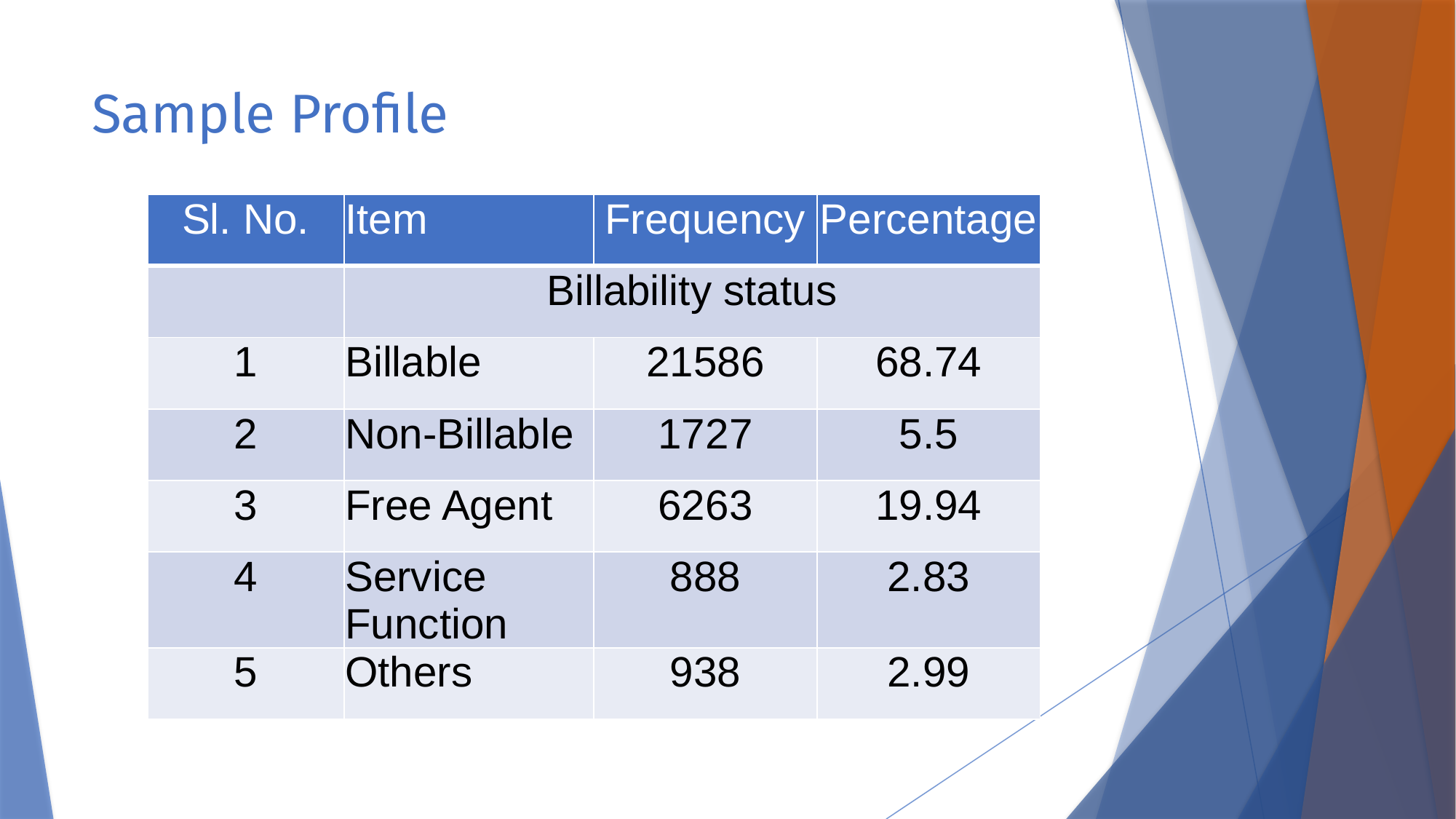

# Sample Profile
| Sl. No. | Item | Frequency | Percentage |
| --- | --- | --- | --- |
|  | Billability status |  |  |
| 1 | Billable | 21586 | 68.74 |
| 2 | Non-Billable | 1727 | 5.5 |
| 3 | Free Agent | 6263 | 19.94 |
| 4 | Service Function | 888 | 2.83 |
| 5 | Others | 938 | 2.99 |